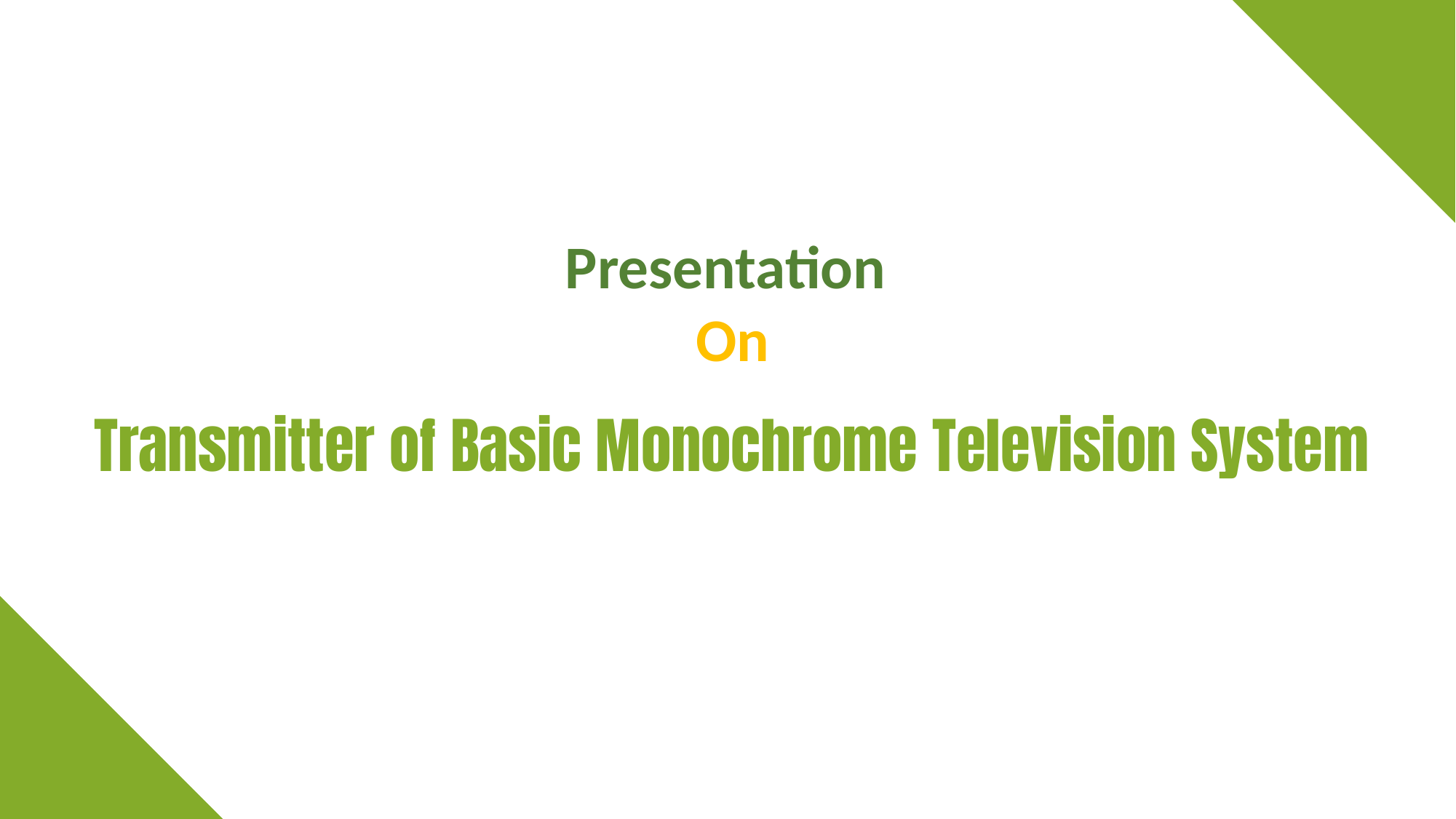

Presentation
On
Transmitter of Basic Monochrome Television System